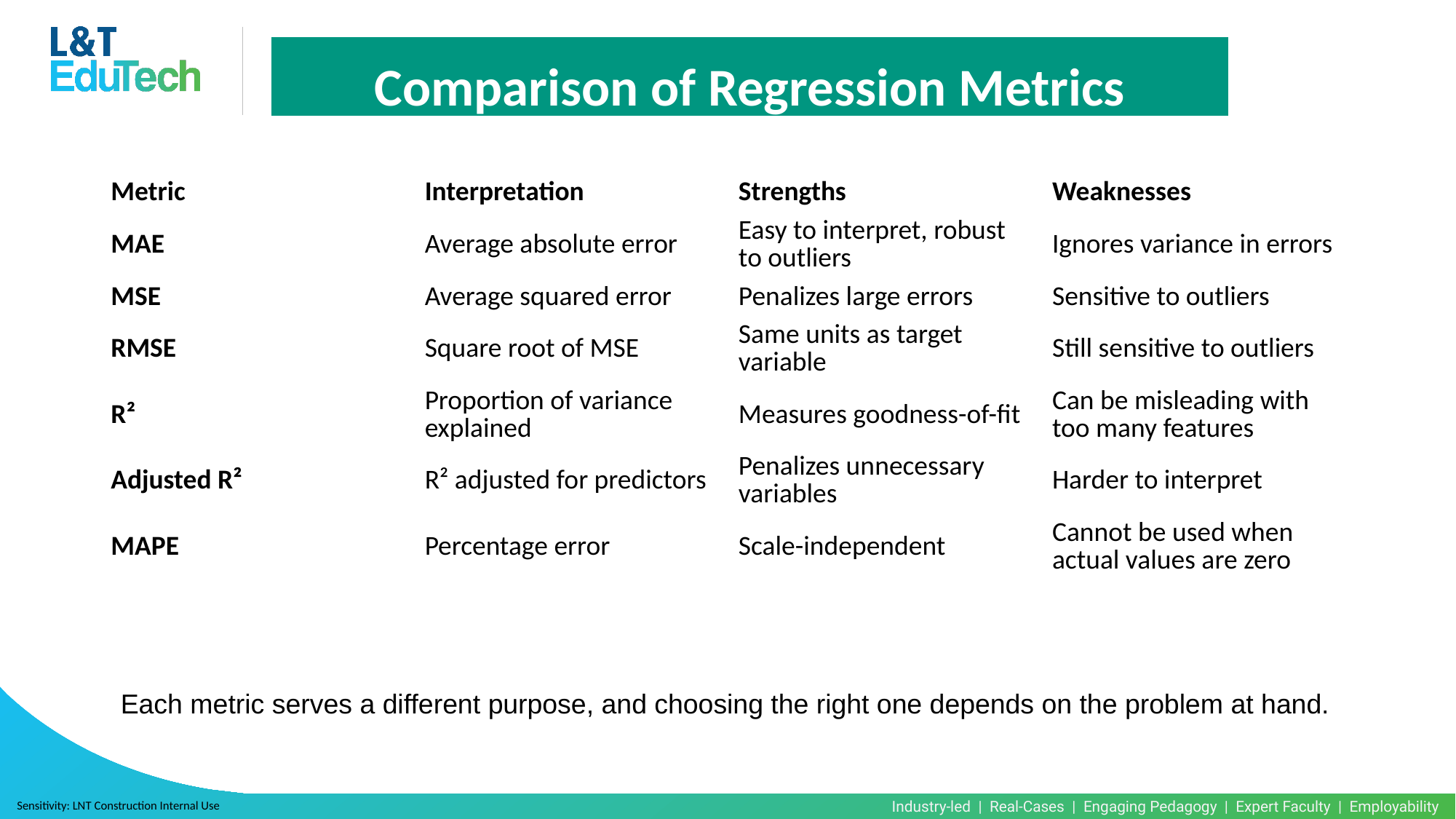

Comparison of Regression Metrics
| Metric | Interpretation | Strengths | Weaknesses |
| --- | --- | --- | --- |
| MAE | Average absolute error | Easy to interpret, robust to outliers | Ignores variance in errors |
| MSE | Average squared error | Penalizes large errors | Sensitive to outliers |
| RMSE | Square root of MSE | Same units as target variable | Still sensitive to outliers |
| R² | Proportion of variance explained | Measures goodness-of-fit | Can be misleading with too many features |
| Adjusted R² | R² adjusted for predictors | Penalizes unnecessary variables | Harder to interpret |
| MAPE | Percentage error | Scale-independent | Cannot be used when actual values are zero |
Each metric serves a different purpose, and choosing the right one depends on the problem at hand.